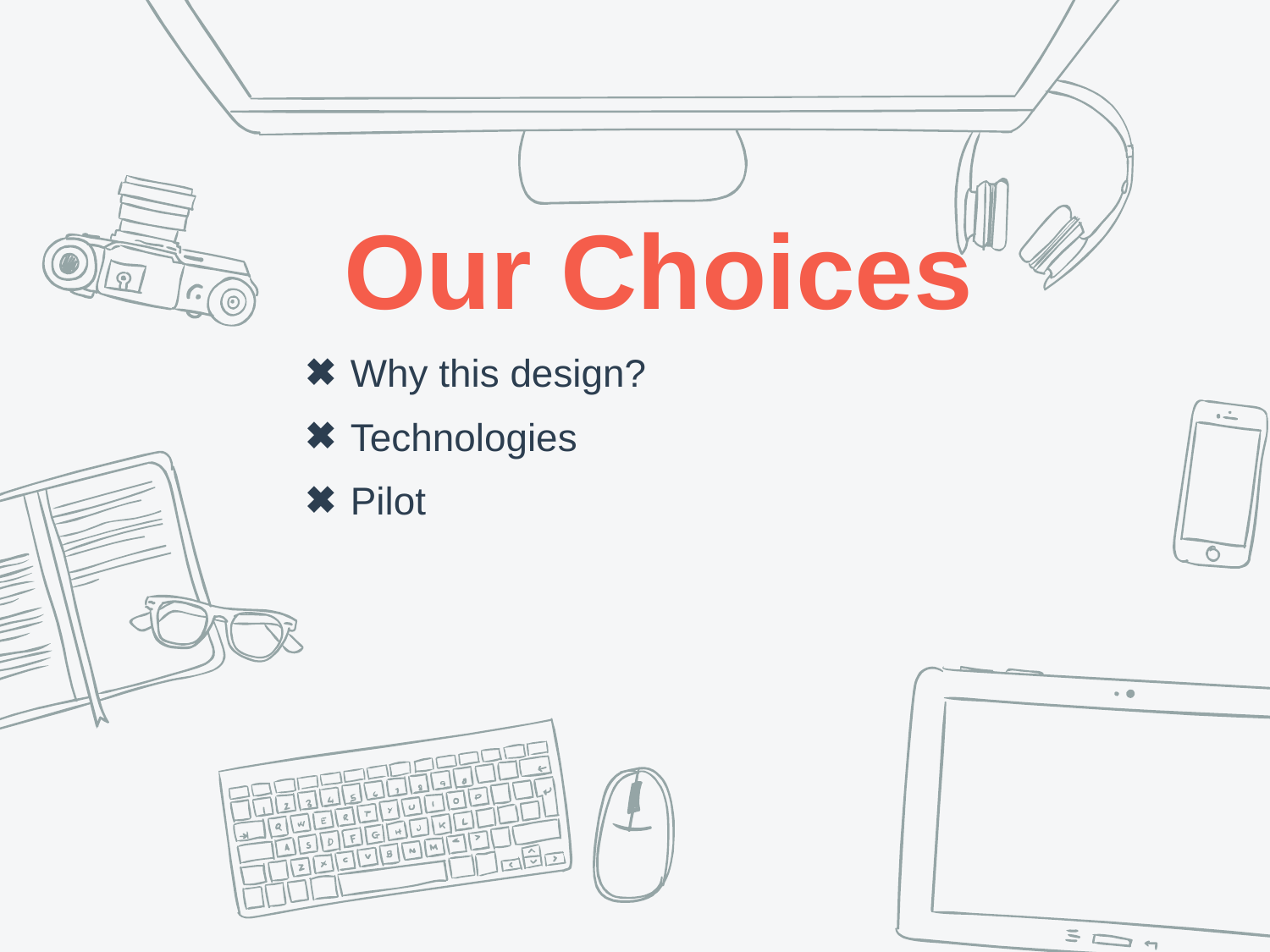

Our Choices
Why this design?
Technologies
Pilot